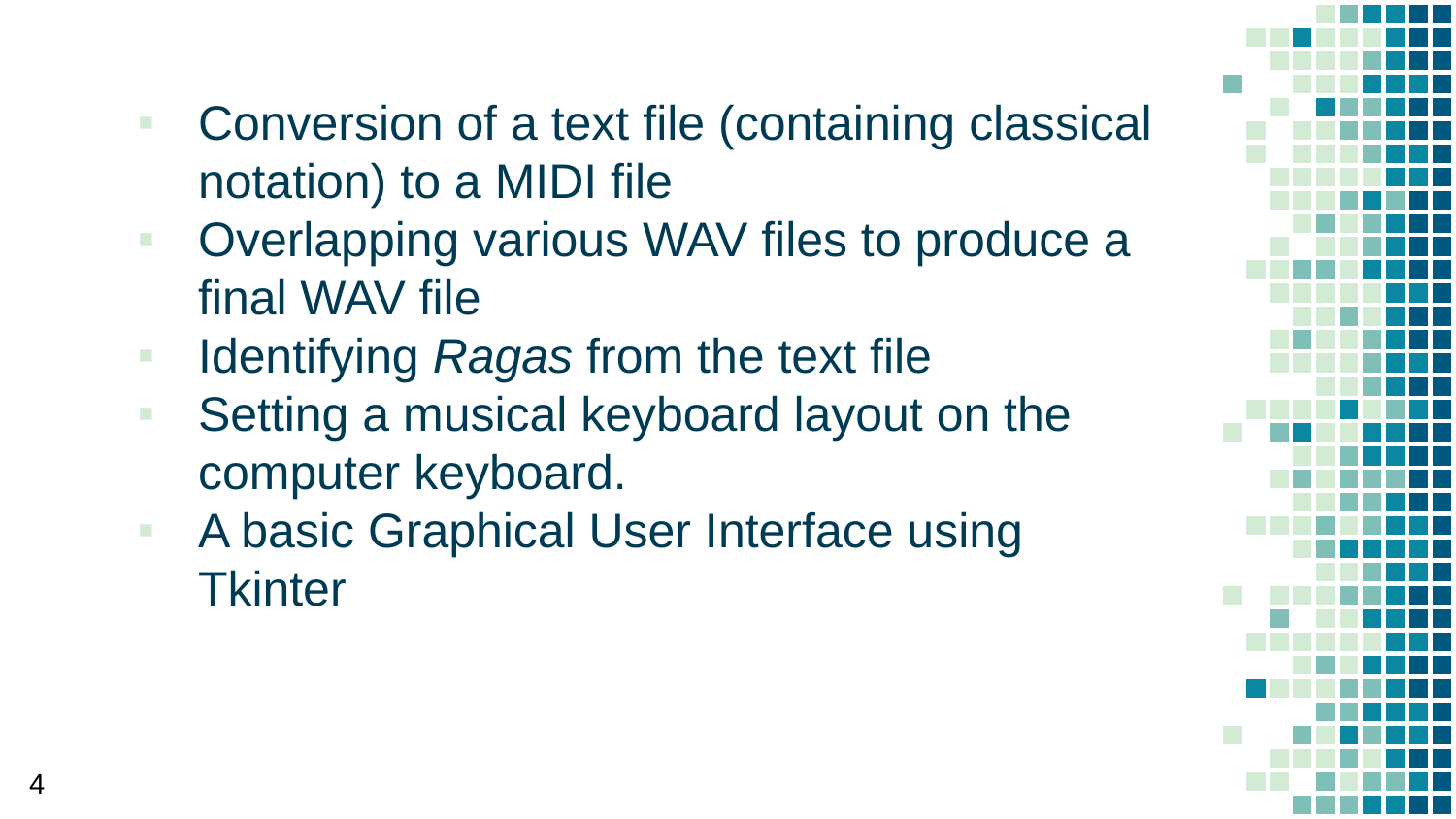

Conversion of a text file (containing classical notation) to a MIDI file
Overlapping various WAV files to produce a final WAV file
Identifying Ragas from the text file
Setting a musical keyboard layout on the computer keyboard.
A basic Graphical User Interface using Tkinter
4